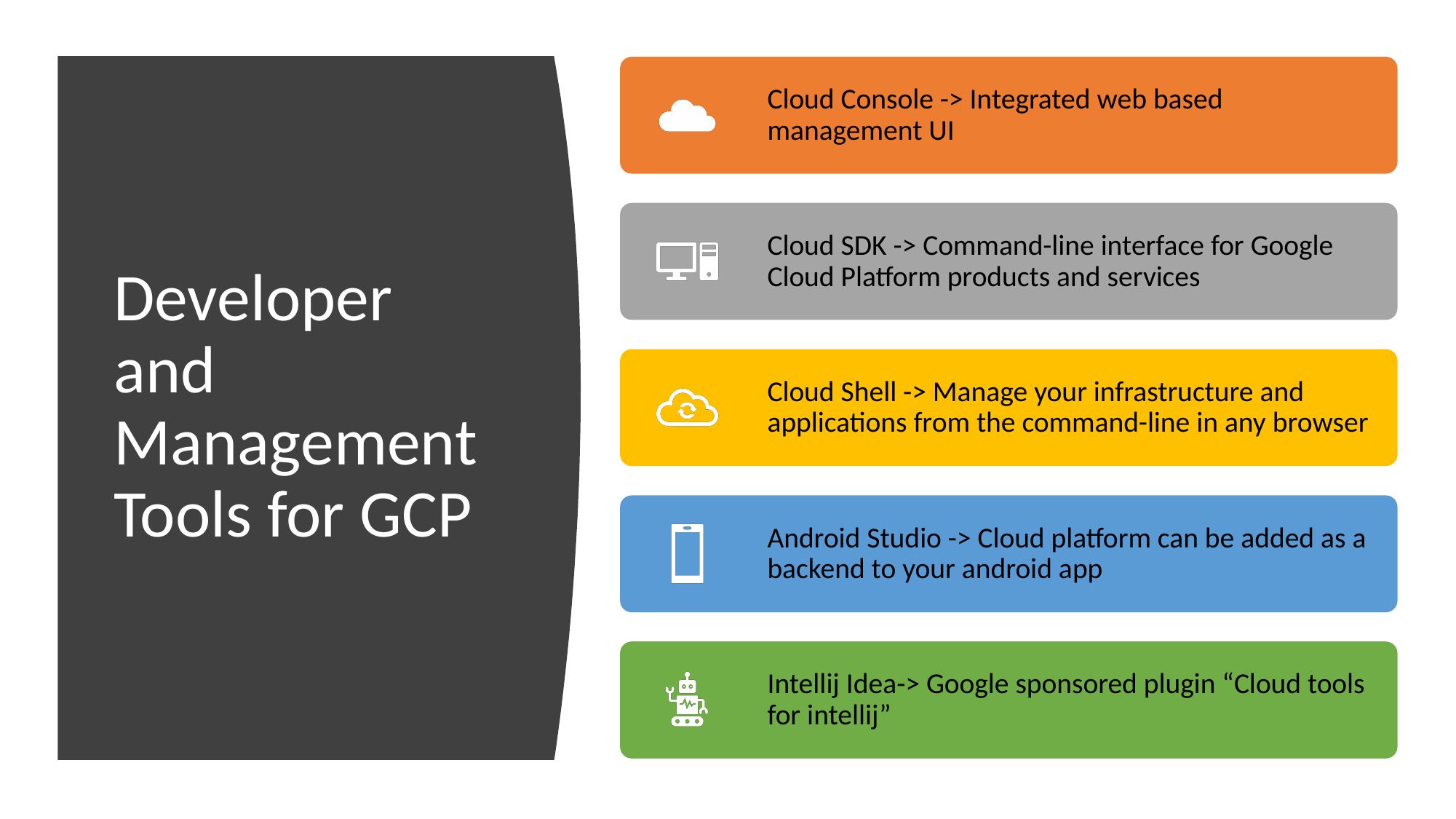

Cloud Console -> Integrated web based management UI
Cloud SDK -> Command-line interface for Google Cloud Platform products and services
Cloud Shell -> Manage your infrastructure and applications from the command-line in any browser
Android Studio -> Cloud platform can be added as a backend to your android app
Intellij Idea-> Google sponsored plugin “Cloud tools for intellij”

# Developer and Management Tools for GCP